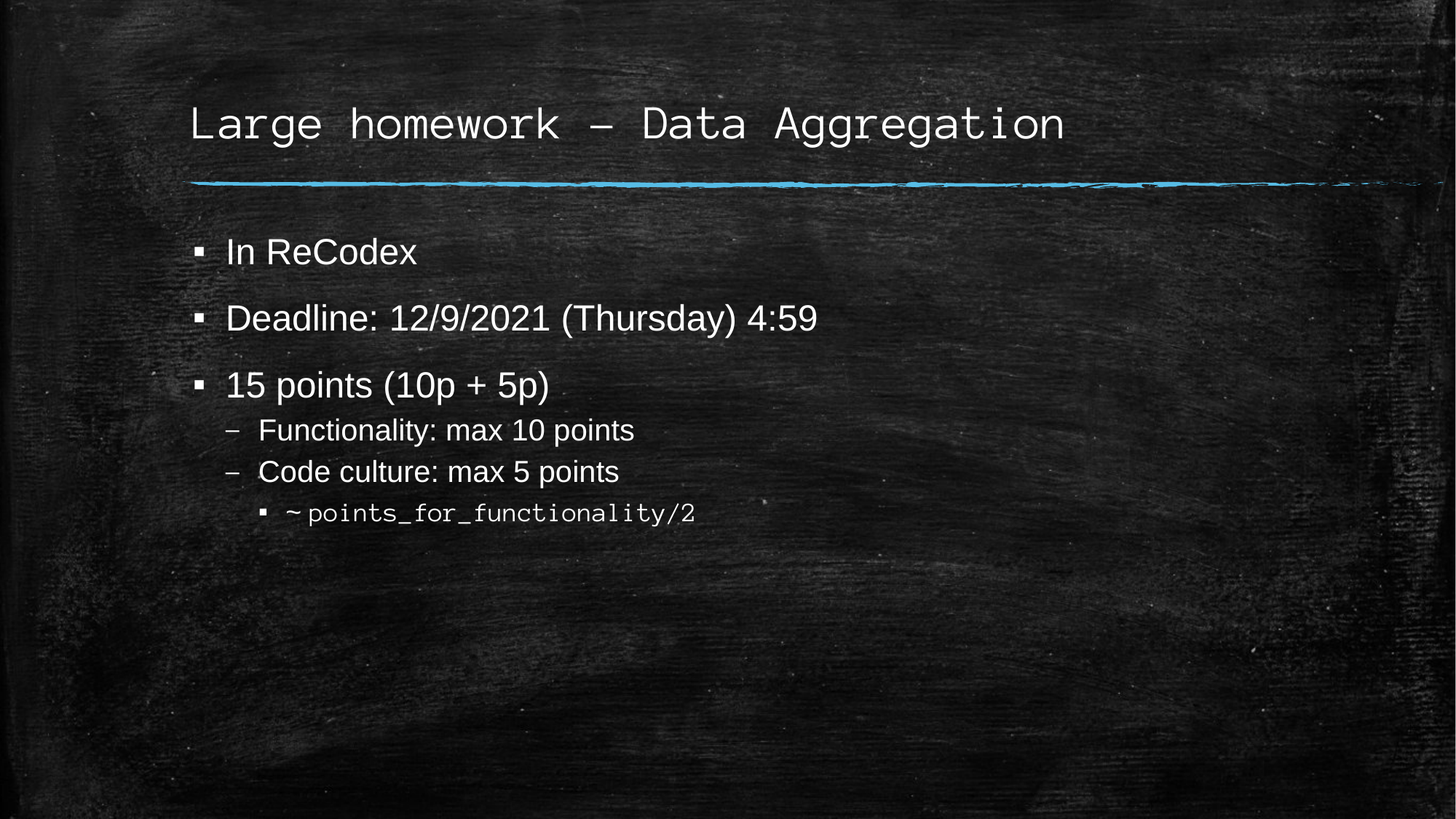

# Large homework – Data Aggregation
In ReCodex
Deadline: 12/9/2021​ (Thursday) 4:59
15 points (10p + 5p)
Functionality: max 10 points
Code culture: max 5 points
~ points_for_functionality/2